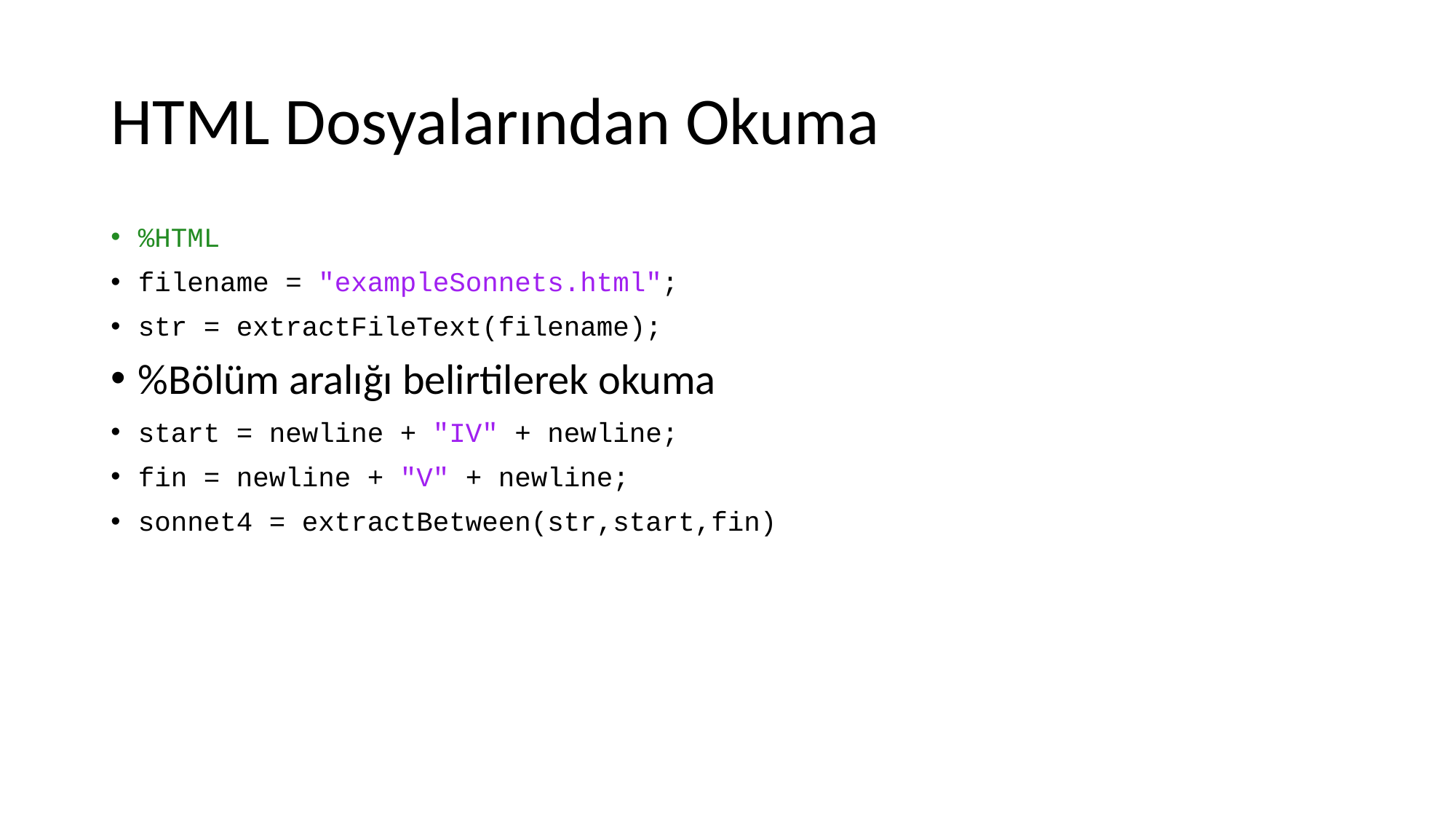

# HTML Dosyalarından Okuma
%HTML
filename = "exampleSonnets.html";
str = extractFileText(filename);
%Bölüm aralığı belirtilerek okuma
start = newline + "IV" + newline;
fin = newline + "V" + newline;
sonnet4 = extractBetween(str,start,fin)